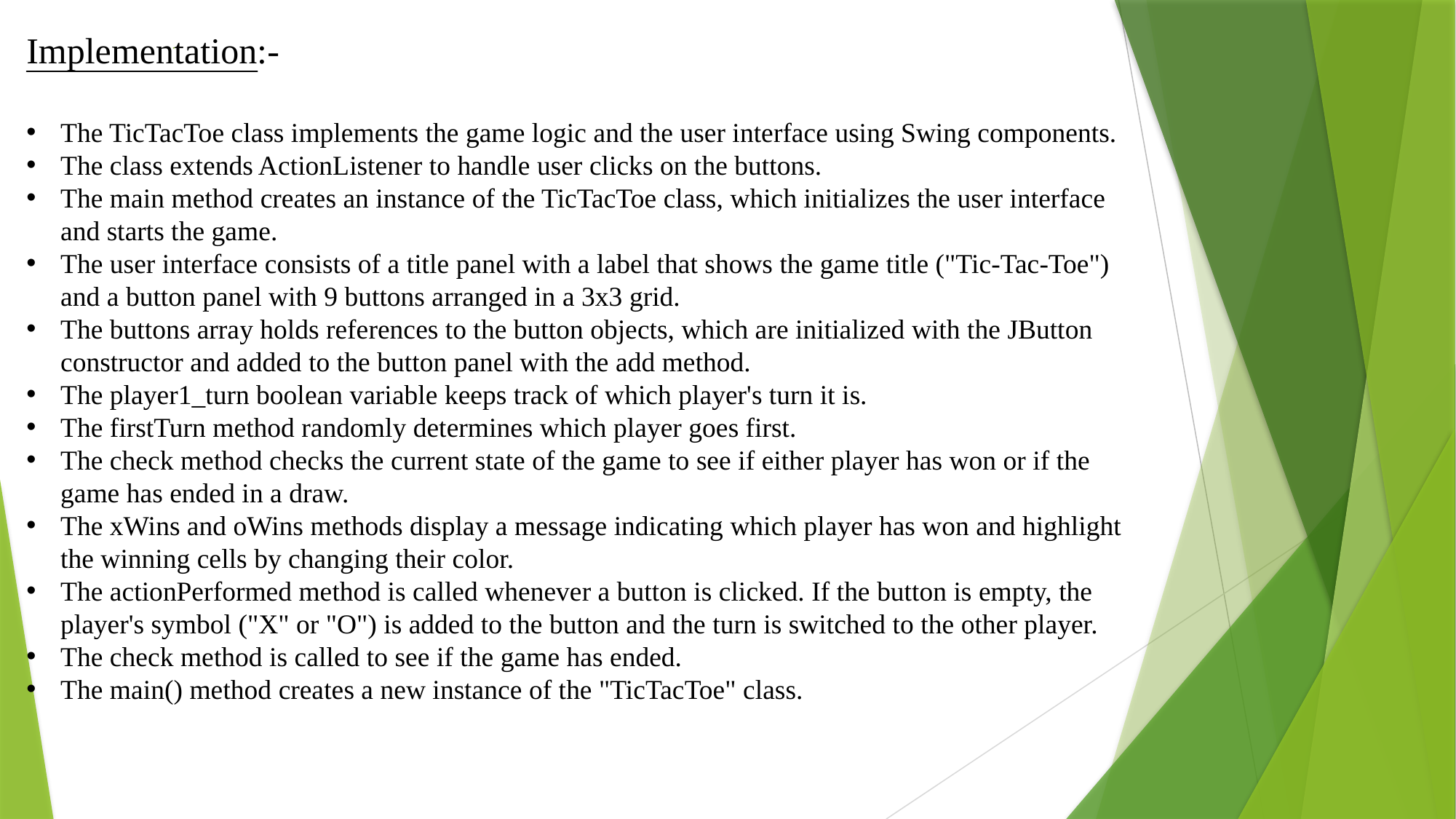

Implementation:-

The TicTacToe class implements the game logic and the user interface using Swing components.
The class extends ActionListener to handle user clicks on the buttons.
The main method creates an instance of the TicTacToe class, which initializes the user interface and starts the game.
The user interface consists of a title panel with a label that shows the game title ("Tic-Tac-Toe") and a button panel with 9 buttons arranged in a 3x3 grid.
The buttons array holds references to the button objects, which are initialized with the JButton constructor and added to the button panel with the add method.
The player1_turn boolean variable keeps track of which player's turn it is.
The firstTurn method randomly determines which player goes first.
The check method checks the current state of the game to see if either player has won or if the game has ended in a draw.
The xWins and oWins methods display a message indicating which player has won and highlight the winning cells by changing their color.
The actionPerformed method is called whenever a button is clicked. If the button is empty, the player's symbol ("X" or "O") is added to the button and the turn is switched to the other player.
The check method is called to see if the game has ended.
The main() method creates a new instance of the "TicTacToe" class.